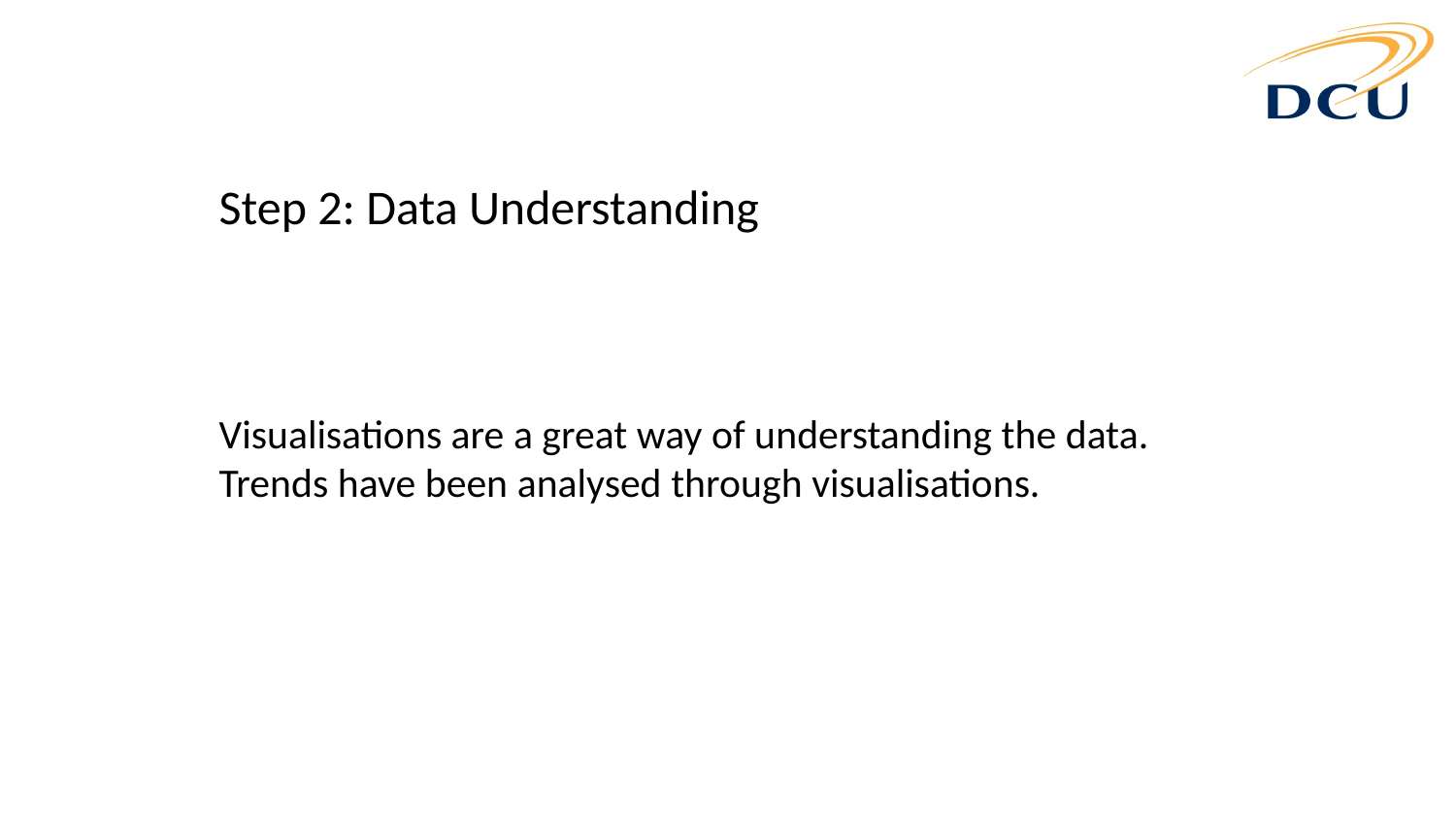

# Step 2: Data Understanding Visualisations are a great way of understanding the data. Trends have been analysed through visualisations.